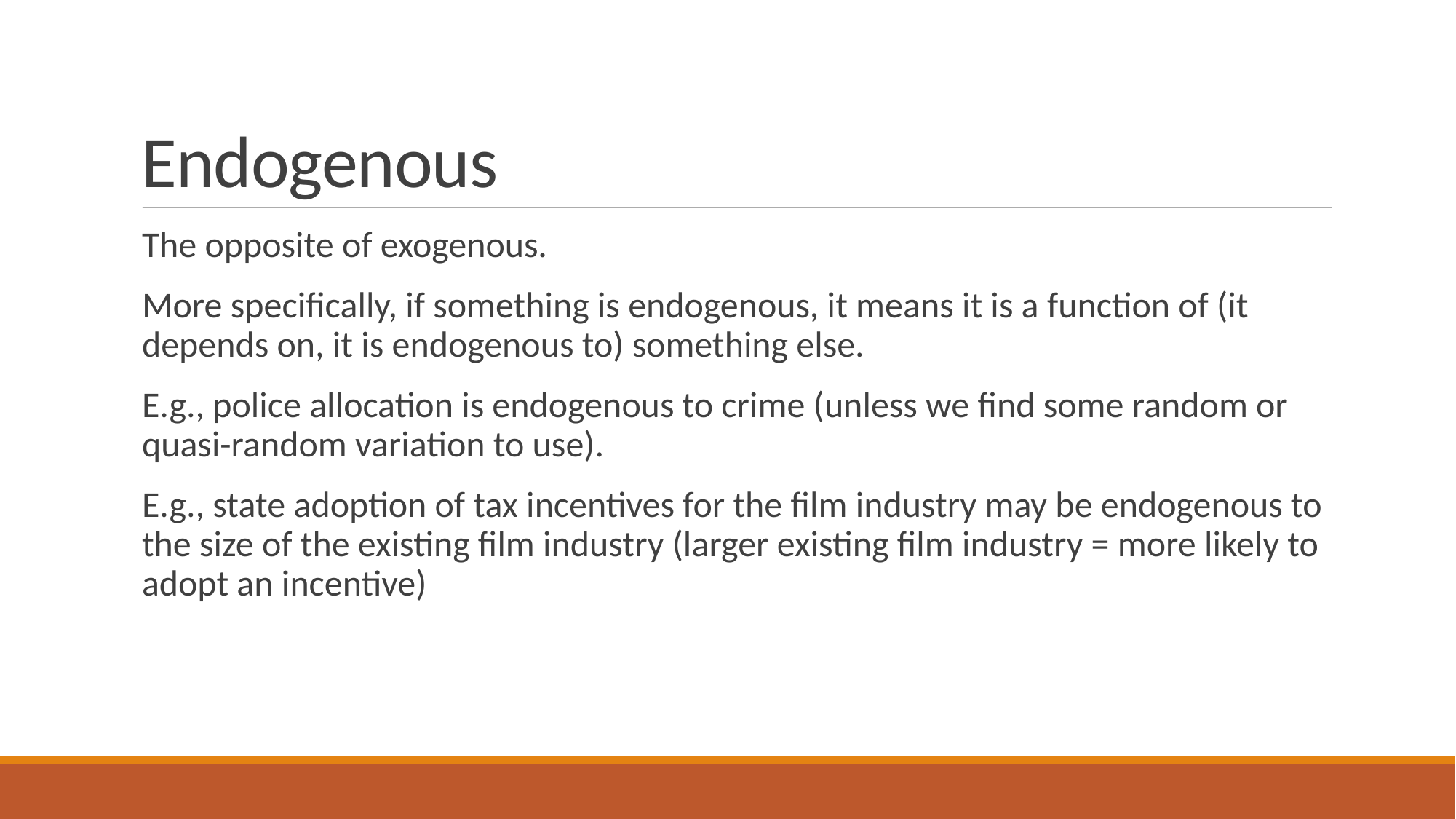

# Endogenous
The opposite of exogenous.
More specifically, if something is endogenous, it means it is a function of (it depends on, it is endogenous to) something else.
E.g., police allocation is endogenous to crime (unless we find some random or quasi-random variation to use).
E.g., state adoption of tax incentives for the film industry may be endogenous to the size of the existing film industry (larger existing film industry = more likely to adopt an incentive)